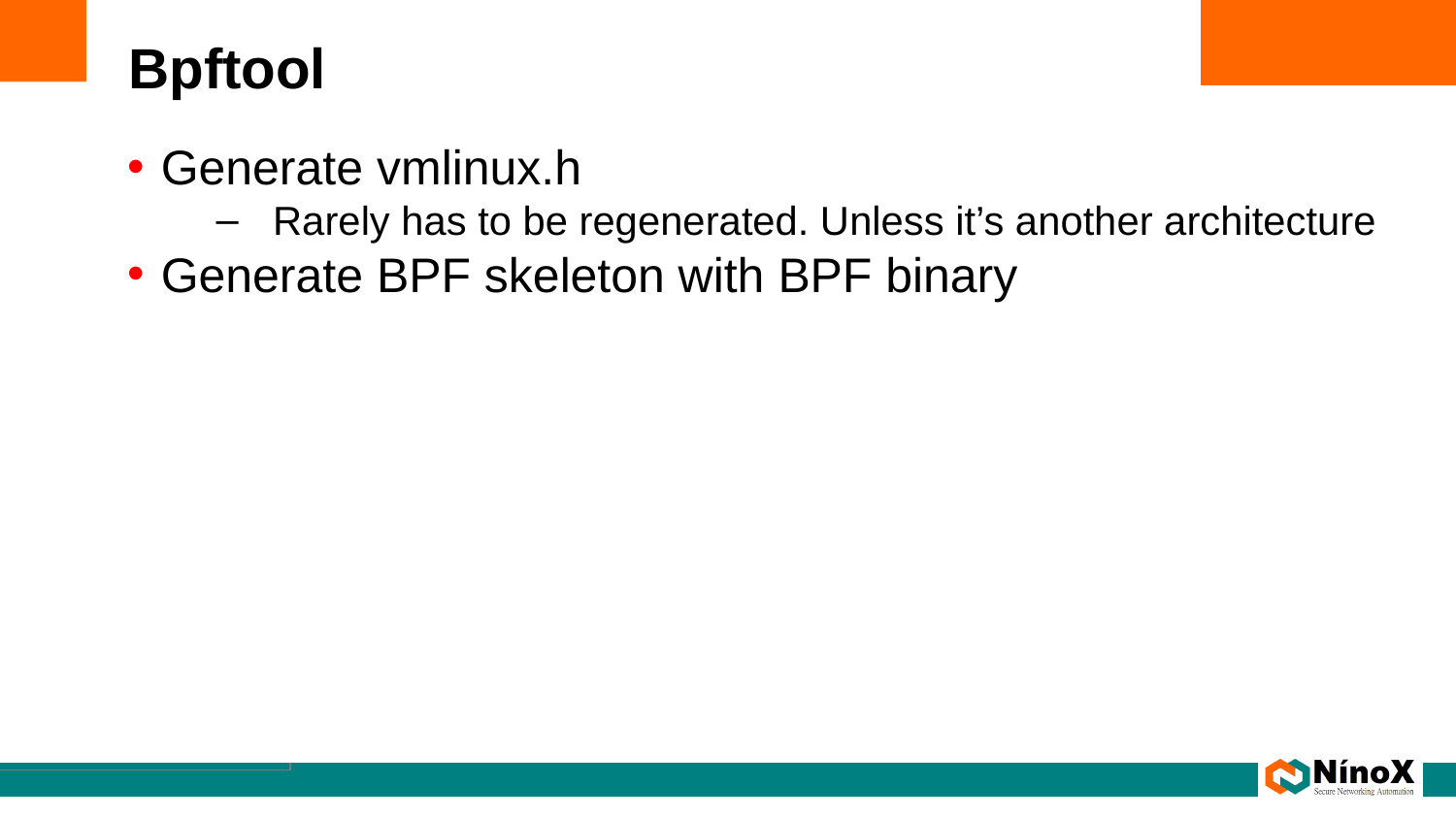

# Bpftool
Generate vmlinux.h
Rarely has to be regenerated. Unless it’s another architecture
Generate BPF skeleton with BPF binary